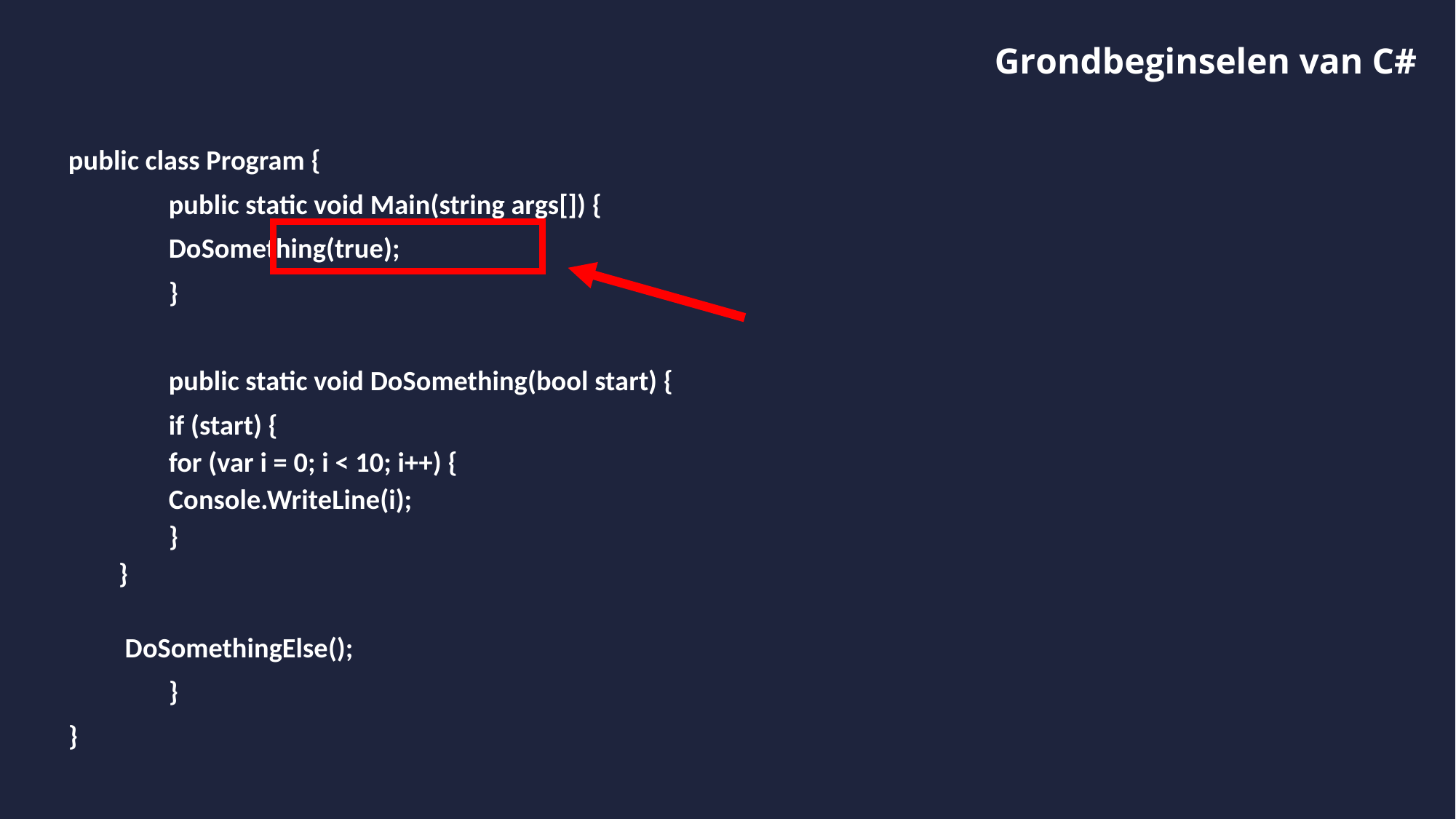

# Grondbeginselen van C#
public class Program {
	public static void Main(string args[]) {
		DoSomething(true);
	}

	public static void DoSomething(bool start) {
		if (start) {
		for (var i = 0; i < 10; i++) {
			Console.WriteLine(i);
		}
		}

		 DoSomethingElse();
	}
}